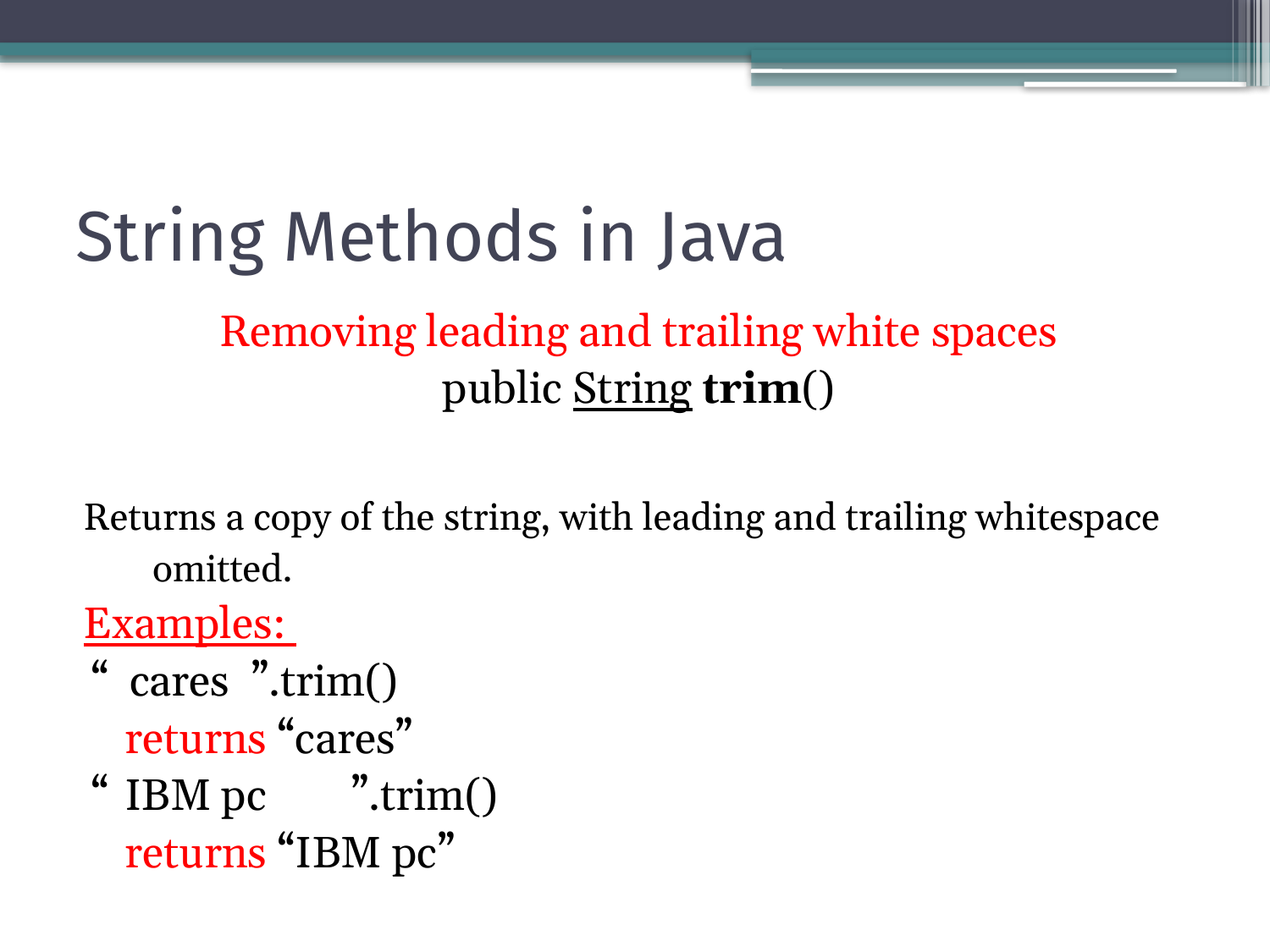

# String Methods in Java
Removing leading and trailing white spaces
public String trim()

Returns a copy of the string, with leading and trailing whitespace omitted.
Examples:
“  cares  ”.trim()
			returns “cares”
“		IBM pc	”.trim()
			returns “IBM pc”